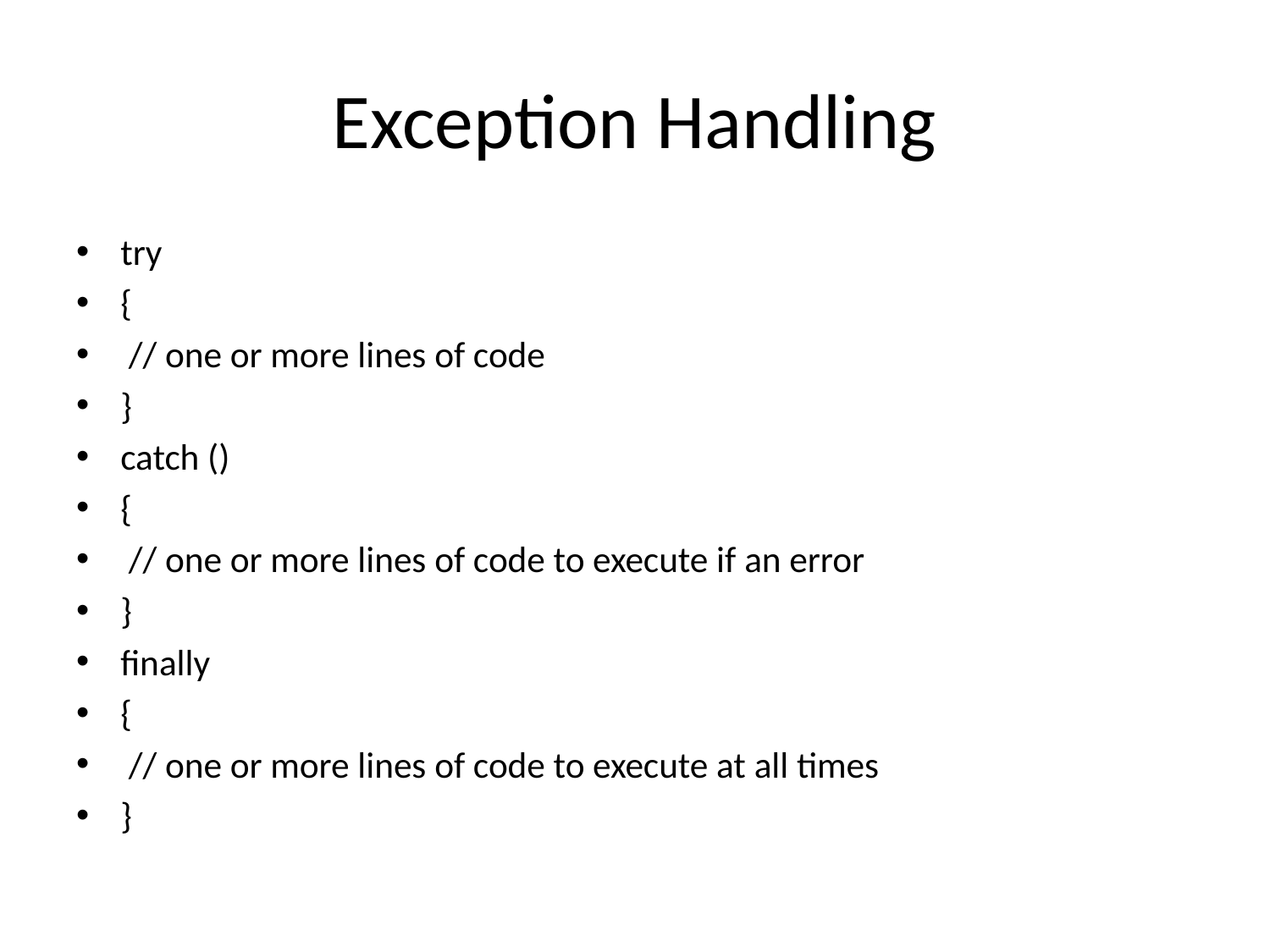

# Exception Handling
try
{
 // one or more lines of code
}
catch ()
{
 // one or more lines of code to execute if an error
}
finally
{
 // one or more lines of code to execute at all times
}